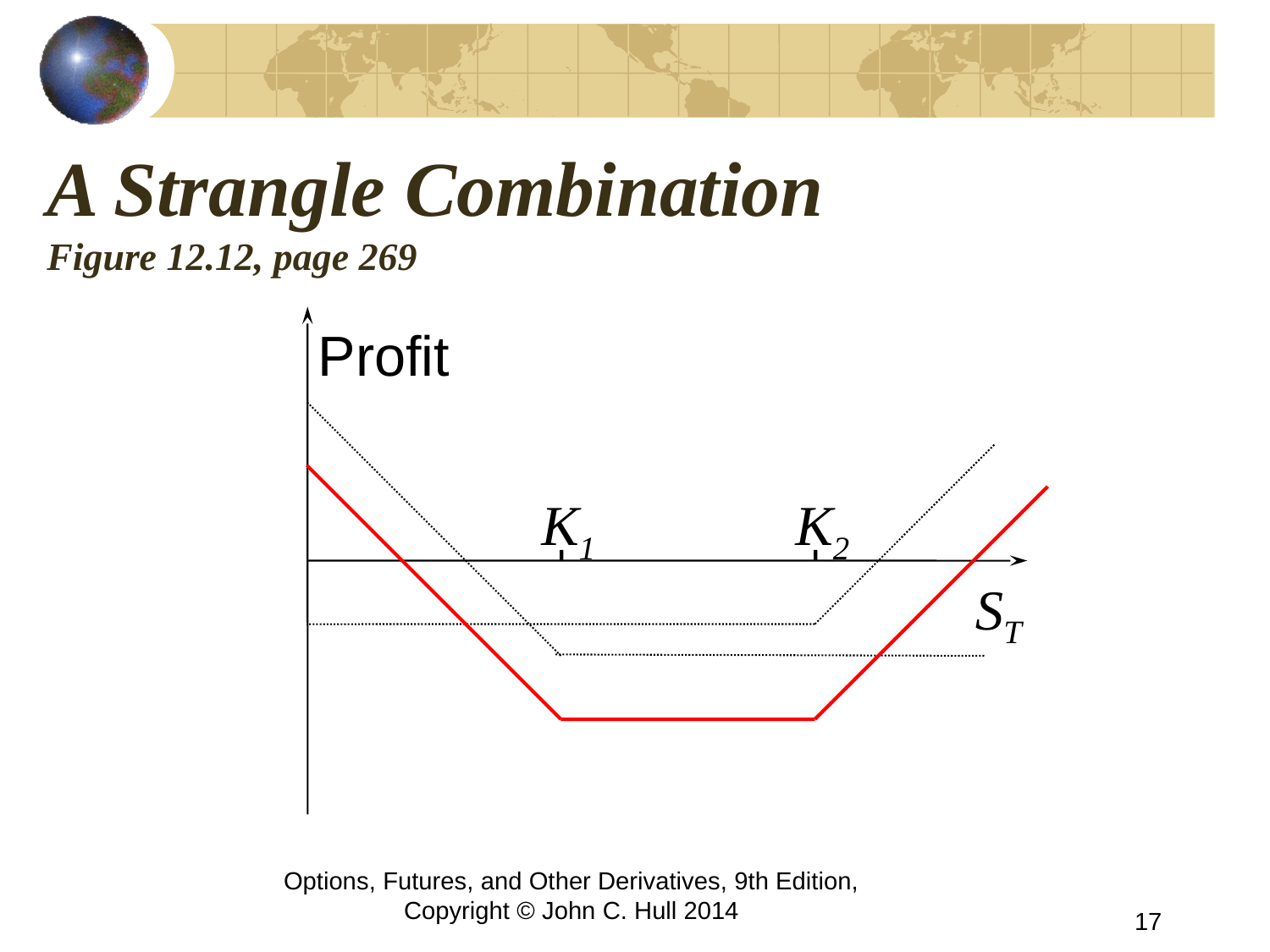

# A Strangle Combination Figure 12.12, page 269

Profit

K1
K2

ST

Options, Futures, and Other Derivatives, 9th Edition, Copyright © John C. Hull 2014
17